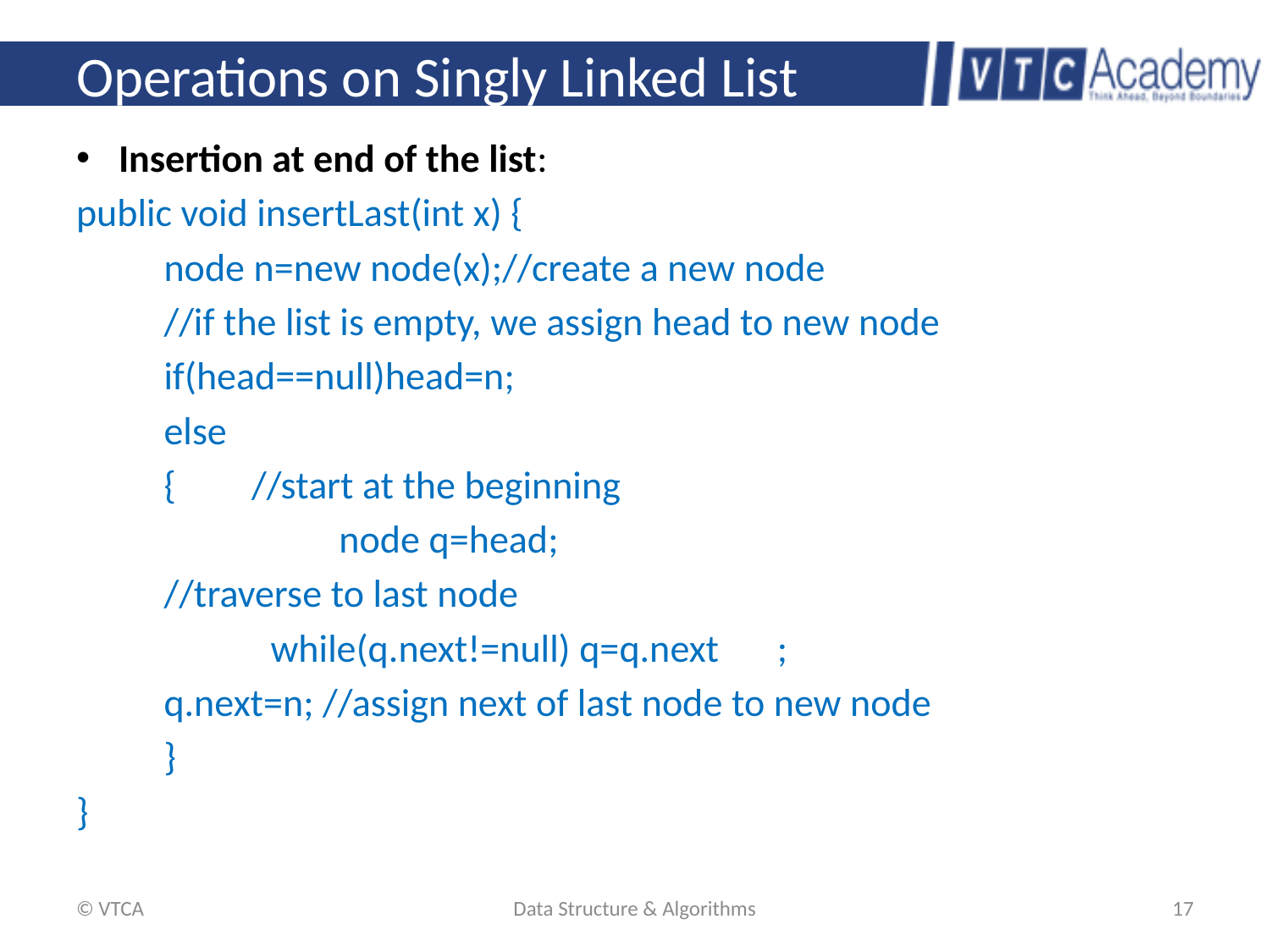

# Operations on Singly Linked List
Insertion at end of the list:
public void insertLast(int x) {
	node n=new node(x);//create a new node
	//if the list is empty, we assign head to new node
        	if(head==null)head=n;
	else
	{	//start at the beginning
	            	node q=head;
		//traverse to last node
	            while(q.next!=null) q=q.next	;
		q.next=n; //assign next of last node to new node
	}
}
© VTCA
Data Structure & Algorithms
17